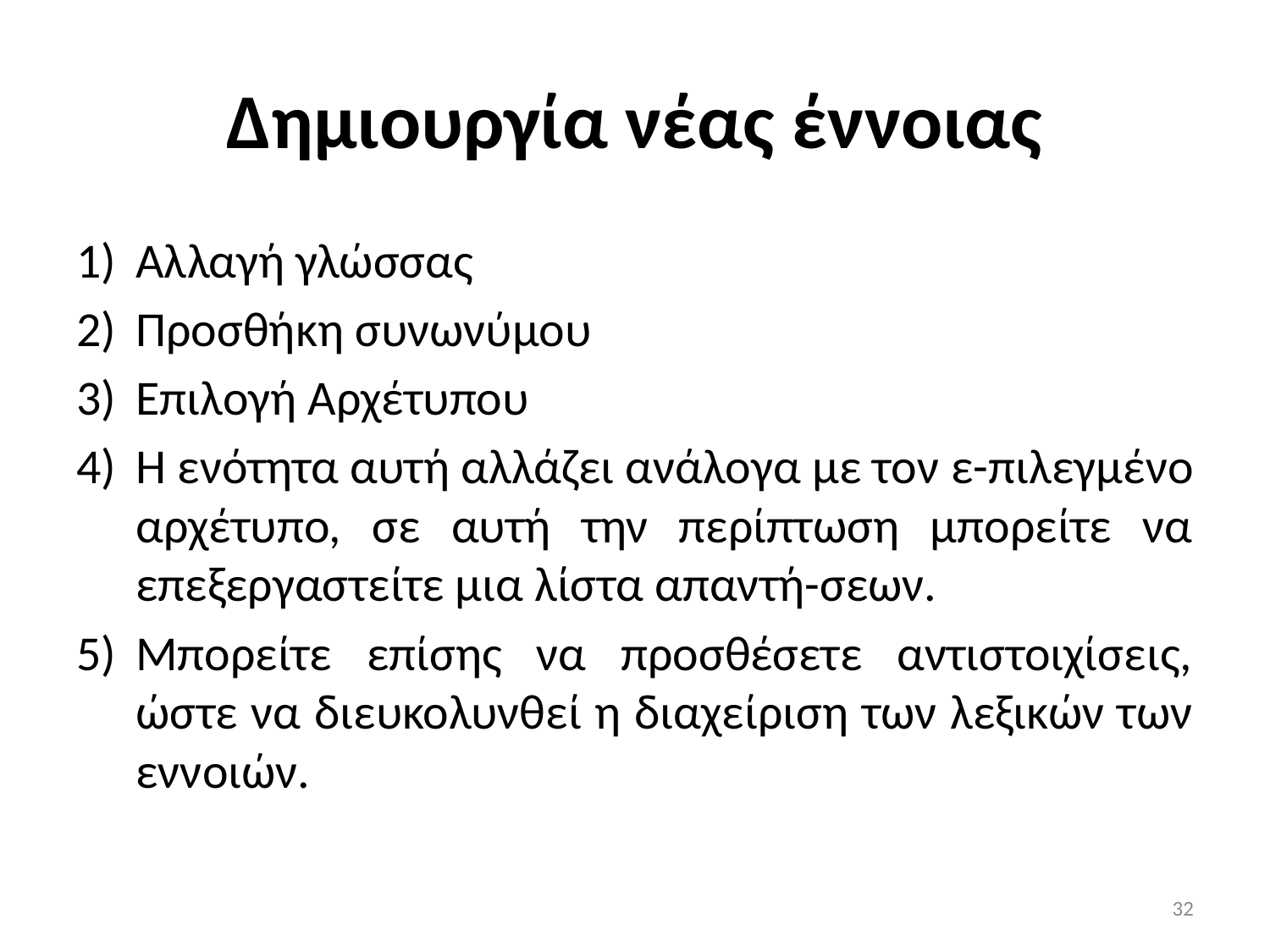

# Δημιουργία νέας έννοιας
Αλλαγή γλώσσας
Προσθήκη συνωνύμου
Επιλογή Αρχέτυπου
Η ενότητα αυτή αλλάζει ανάλογα με τον ε-πιλεγμένο αρχέτυπο, σε αυτή την περίπτωση μπορείτε να επεξεργαστείτε μια λίστα απαντή-σεων.
Μπορείτε επίσης να προσθέσετε αντιστοιχίσεις, ώστε να διευκολυνθεί η διαχείριση των λεξικών των εννοιών.
32